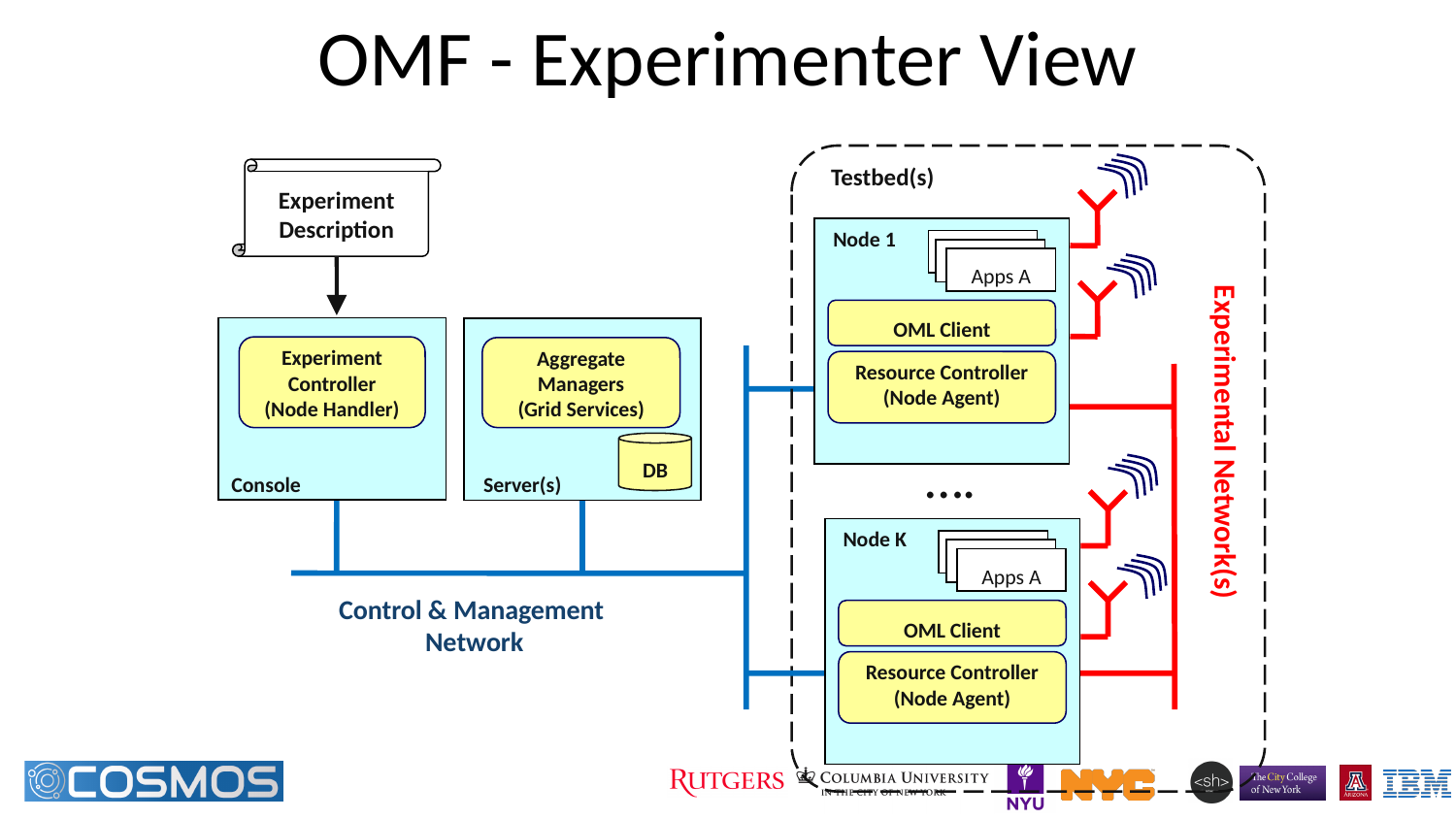

# OMF - Experimenter View

Node 1

Apps A

Apps A

Apps A

OML Client

Resource Controller
(Node Agent)
Testbed(s)

Experiment
Description

Experiment Controller
(Node Handler)
Console

Aggregate Managers
(Grid Services)

DB
Server(s)

Experimental Network(s)
….

Node K

Apps A

Apps A

Apps A

OML Client

Resource Controller
(Node Agent)

Control & Management
Network